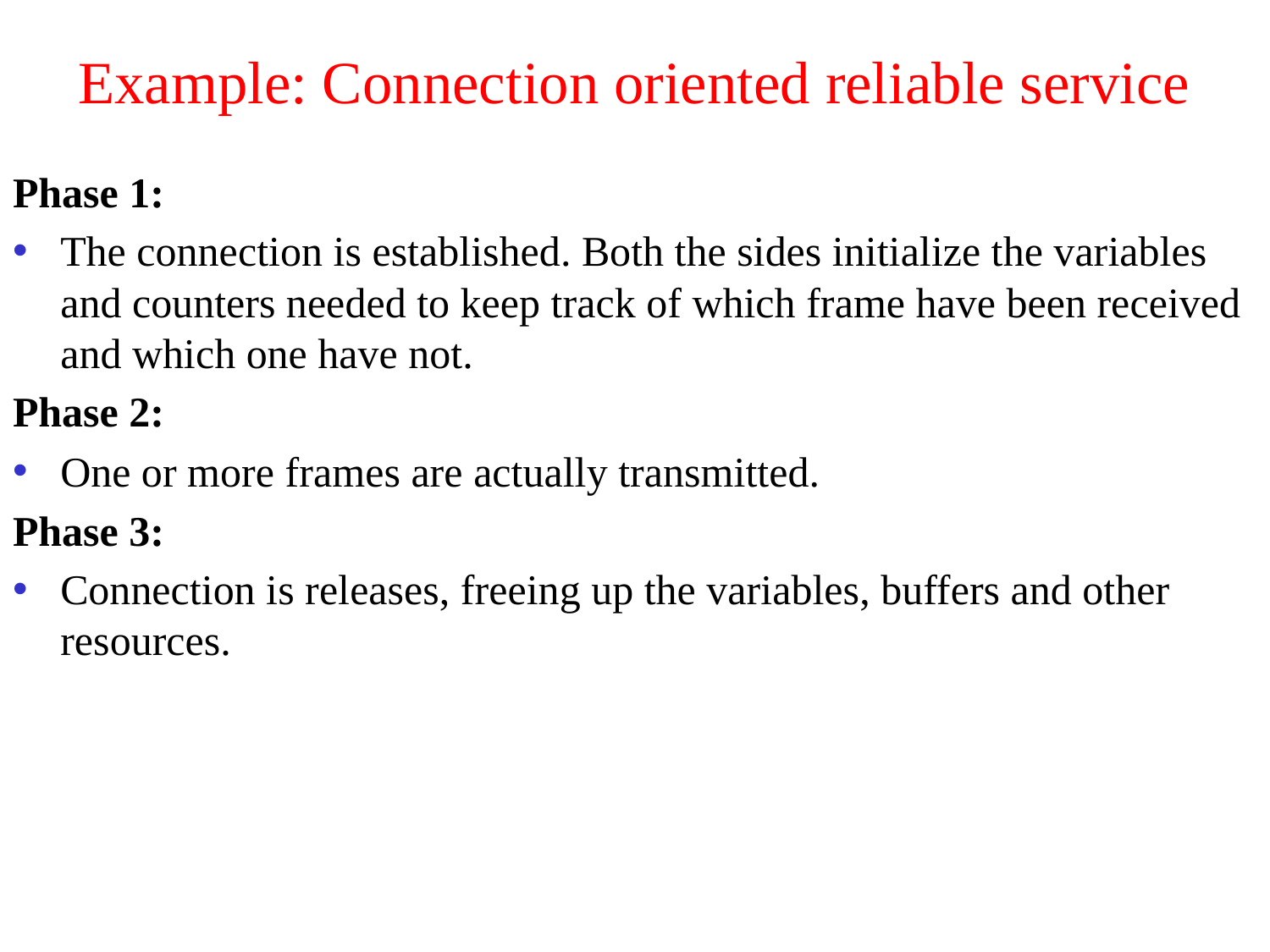

# Example: Connection oriented reliable service
Phase 1:
The connection is established. Both the sides initialize the variables and counters needed to keep track of which frame have been received and which one have not.
Phase 2:
One or more frames are actually transmitted.
Phase 3:
Connection is releases, freeing up the variables, buffers and other resources.